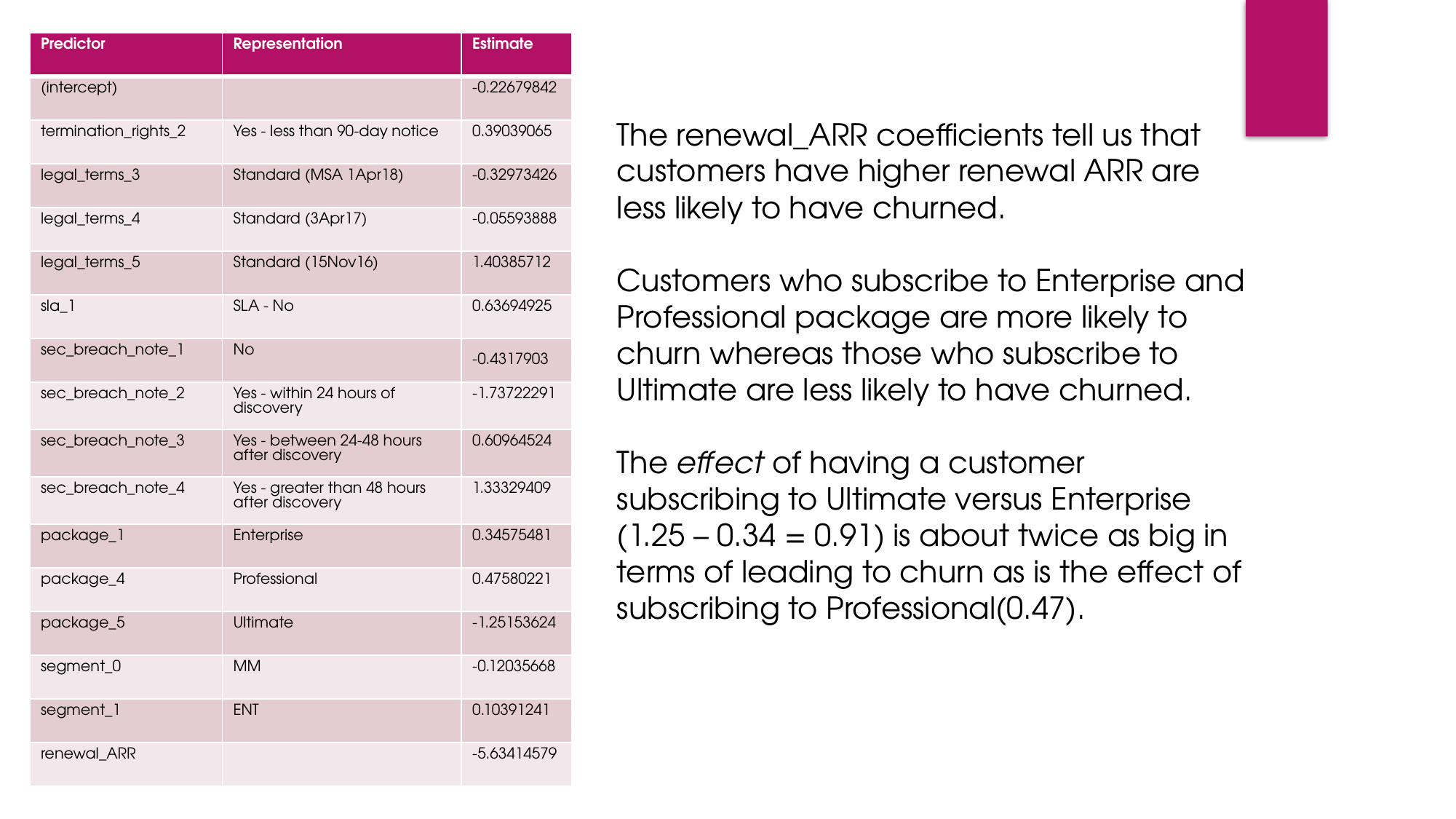

| Predictor | Representation | Estimate |
| --- | --- | --- |
| (intercept) |  | -0.22679842 |
| termination\_rights\_2 | Yes - less than 90-day notice | 0.39039065 |
| legal\_terms\_3 | Standard (MSA 1Apr18) | -0.32973426 |
| legal\_terms\_4 | Standard (3Apr17) | -0.05593888 |
| legal\_terms\_5 | Standard (15Nov16) | 1.40385712 |
| sla\_1 | SLA - No | 0.63694925 |
| sec\_breach\_note\_1 | No | -0.4317903 |
| sec\_breach\_note\_2 | Yes - within 24 hours of discovery | -1.73722291 |
| sec\_breach\_note\_3 | Yes - between 24-48 hours after discovery | 0.60964524 |
| sec\_breach\_note\_4 | Yes - greater than 48 hours after discovery | 1.33329409 |
| package\_1 | Enterprise | 0.34575481 |
| package\_4 | Professional | 0.47580221 |
| package\_5 | Ultimate | -1.25153624 |
| segment\_0 | MM | -0.12035668 |
| segment\_1 | ENT | 0.10391241 |
| renewal\_ARR |  | -5.63414579 |
The renewal_ARR coefficients tell us that customers have higher renewal ARR are less likely to have churned.

Customers who subscribe to Enterprise and Professional package are more likely to churn whereas those who subscribe to Ultimate are less likely to have churned.

The effect of having a customer subscribing to Ultimate versus Enterprise (1.25 – 0.34 = 0.91) is about twice as big in terms of leading to churn as is the effect of subscribing to Professional(0.47).